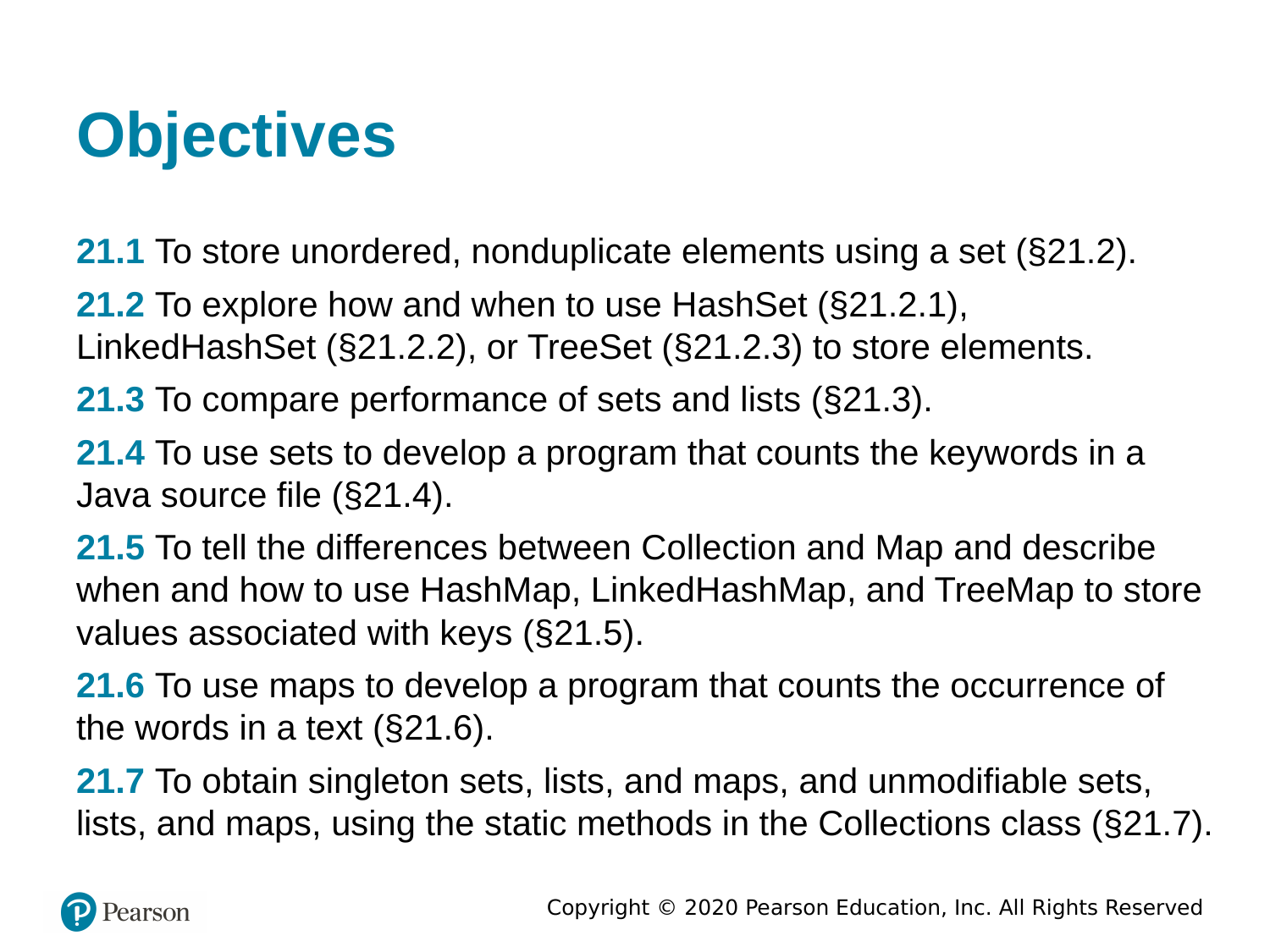

# Objectives
21.1 To store unordered, nonduplicate elements using a set (§21.2).
21.2 To explore how and when to use HashSet (§21.2.1), LinkedHashSet (§21.2.2), or TreeSet (§21.2.3) to store elements.
21.3 To compare performance of sets and lists (§21.3).
21.4 To use sets to develop a program that counts the keywords in a Java source file (§21.4).
21.5 To tell the differences between Collection and Map and describe when and how to use HashMap, LinkedHashMap, and TreeMap to store values associated with keys (§21.5).
21.6 To use maps to develop a program that counts the occurrence of the words in a text (§21.6).
21.7 To obtain singleton sets, lists, and maps, and unmodifiable sets, lists, and maps, using the static methods in the Collections class (§21.7).